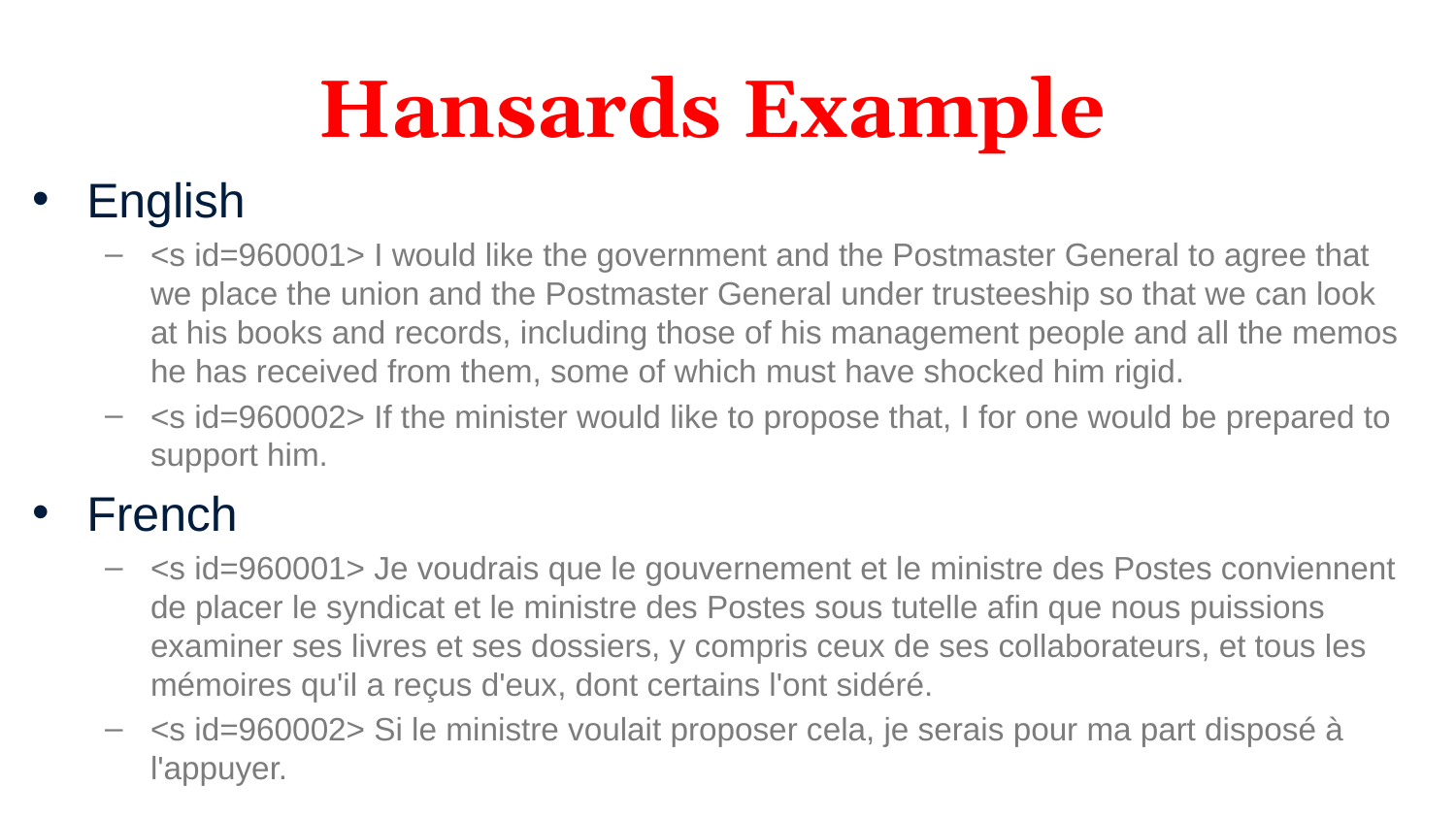

# Hansards Example
English
<s id=960001> I would like the government and the Postmaster General to agree that we place the union and the Postmaster General under trusteeship so that we can look at his books and records, including those of his management people and all the memos he has received from them, some of which must have shocked him rigid.
<s id=960002> If the minister would like to propose that, I for one would be prepared to support him.
French
<s id=960001> Je voudrais que le gouvernement et le ministre des Postes conviennent de placer le syndicat et le ministre des Postes sous tutelle afin que nous puissions examiner ses livres et ses dossiers, y compris ceux de ses collaborateurs, et tous les mémoires qu'il a reçus d'eux, dont certains l'ont sidéré.
<s id=960002> Si le ministre voulait proposer cela, je serais pour ma part disposé à l'appuyer.